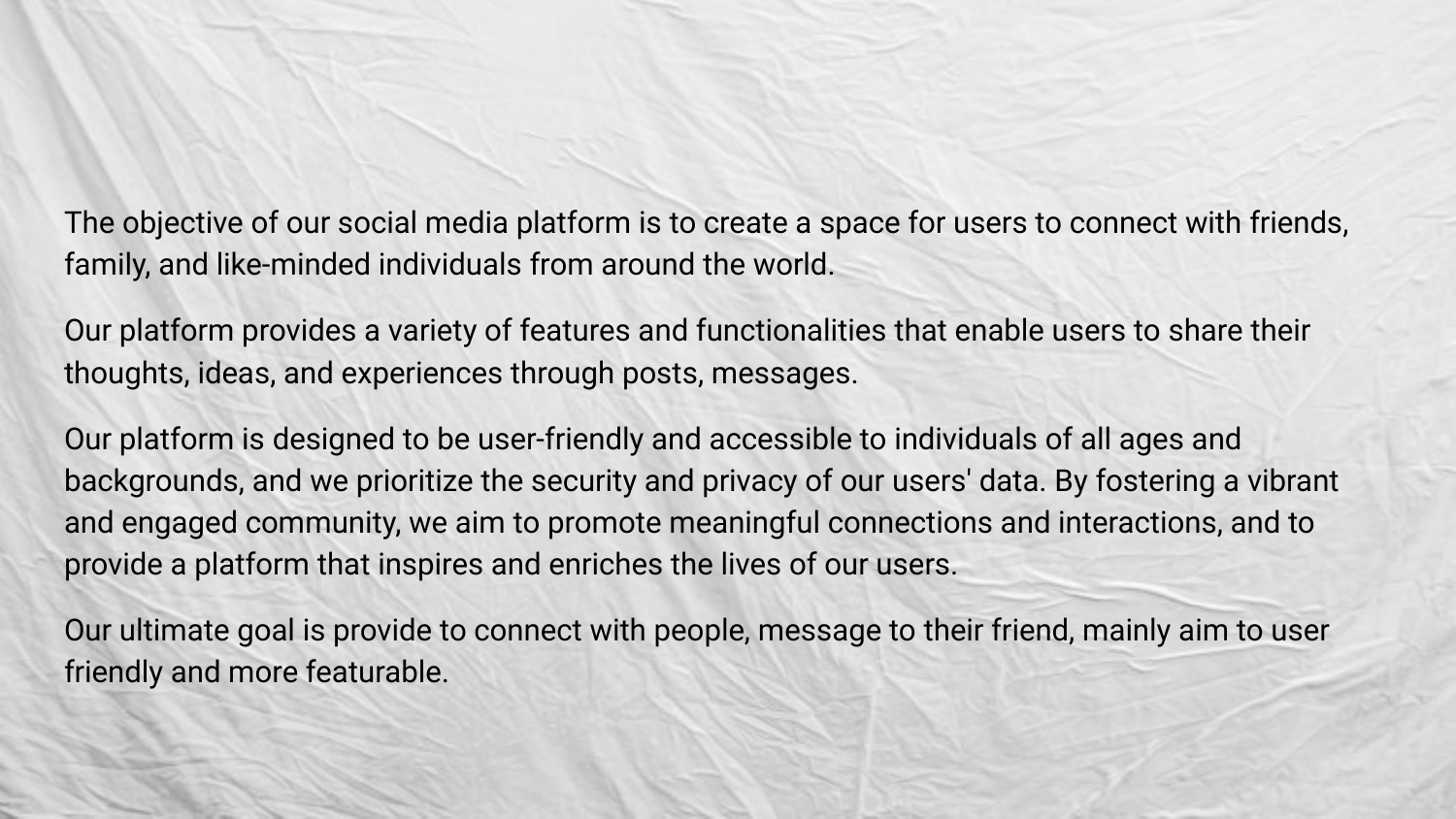

The objective of our social media platform is to create a space for users to connect with friends, family, and like-minded individuals from around the world.
Our platform provides a variety of features and functionalities that enable users to share their thoughts, ideas, and experiences through posts, messages.
Our platform is designed to be user-friendly and accessible to individuals of all ages and backgrounds, and we prioritize the security and privacy of our users' data. By fostering a vibrant and engaged community, we aim to promote meaningful connections and interactions, and to provide a platform that inspires and enriches the lives of our users.
Our ultimate goal is provide to connect with people, message to their friend, mainly aim to user friendly and more featurable.